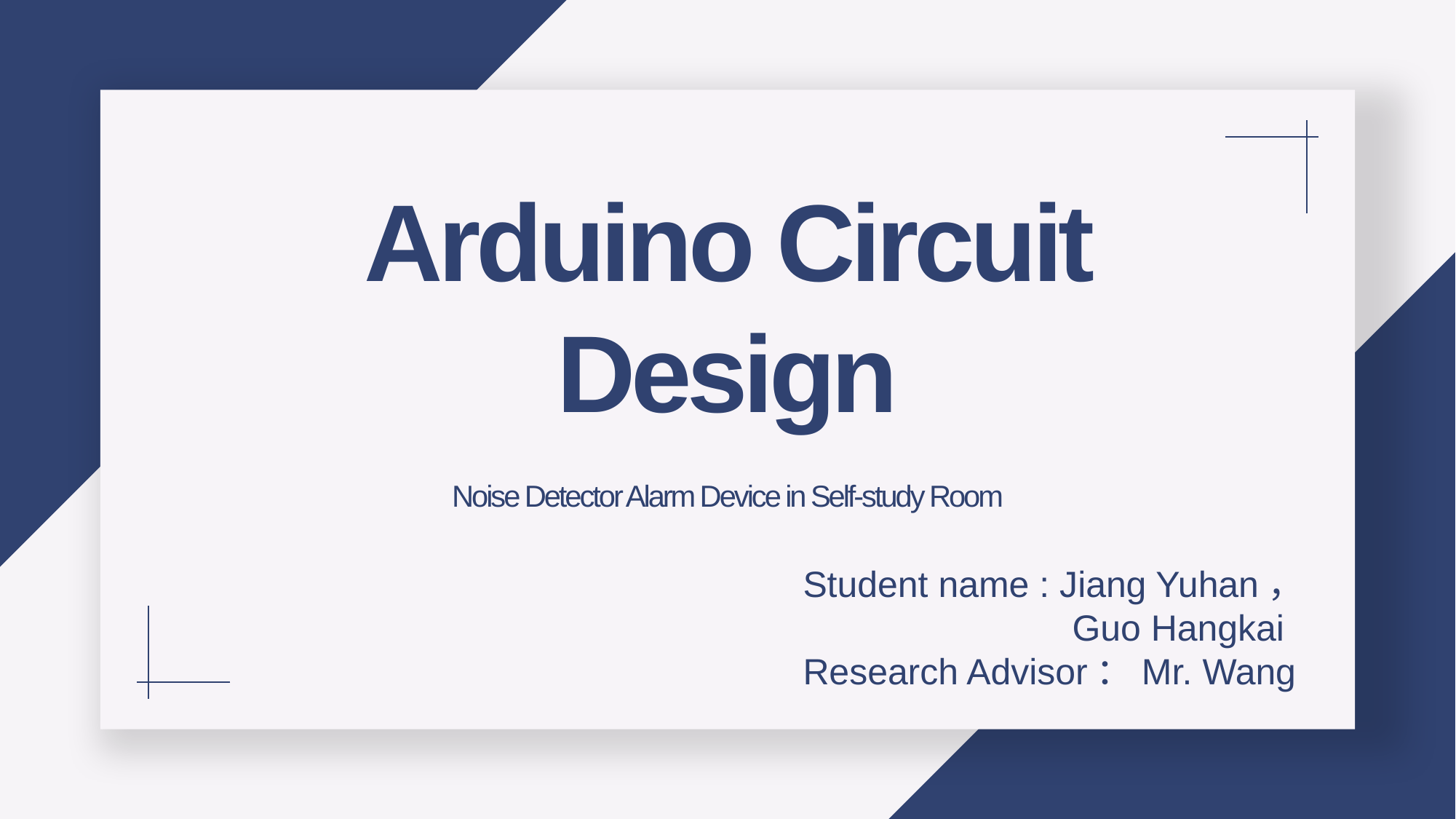

Arduino Circuit Design
Noise Detector Alarm Device in Self-study Room
Student name : Jiang Yuhan，
		     Guo Hangkai
Research Advisor：Mr. Wang